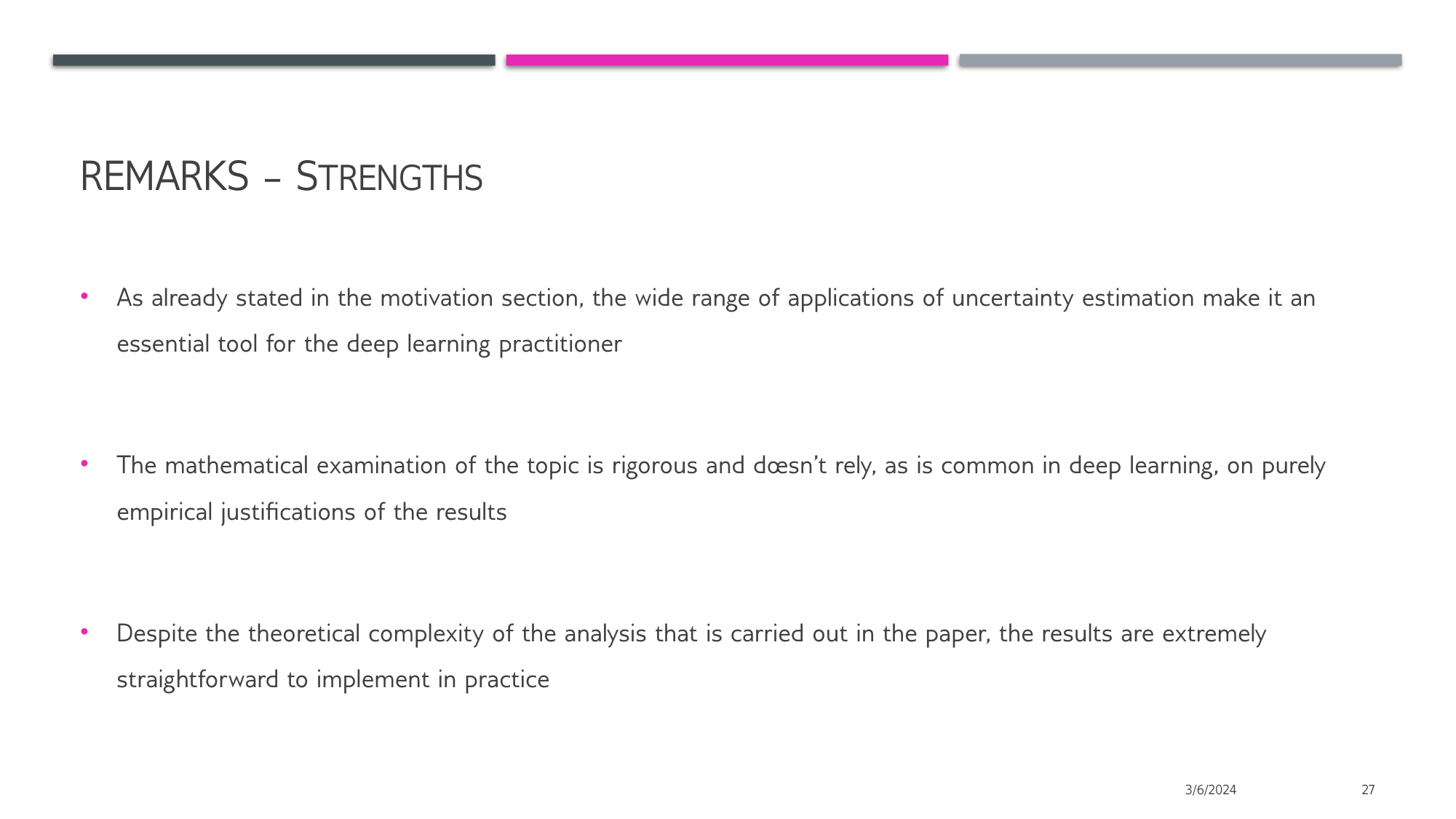

# Remarks – Strengths
As already stated in the motivation section, the wide range of applications of uncertainty estimation make it an essential tool for the deep learning practitioner

The mathematical examination of the topic is rigorous and doesn’t rely, as is common in deep learning, on purely empirical justifications of the results

Despite the theoretical complexity of the analysis that is carried out in the paper, the results are extremely straightforward to implement in practice

3/6/2024
27